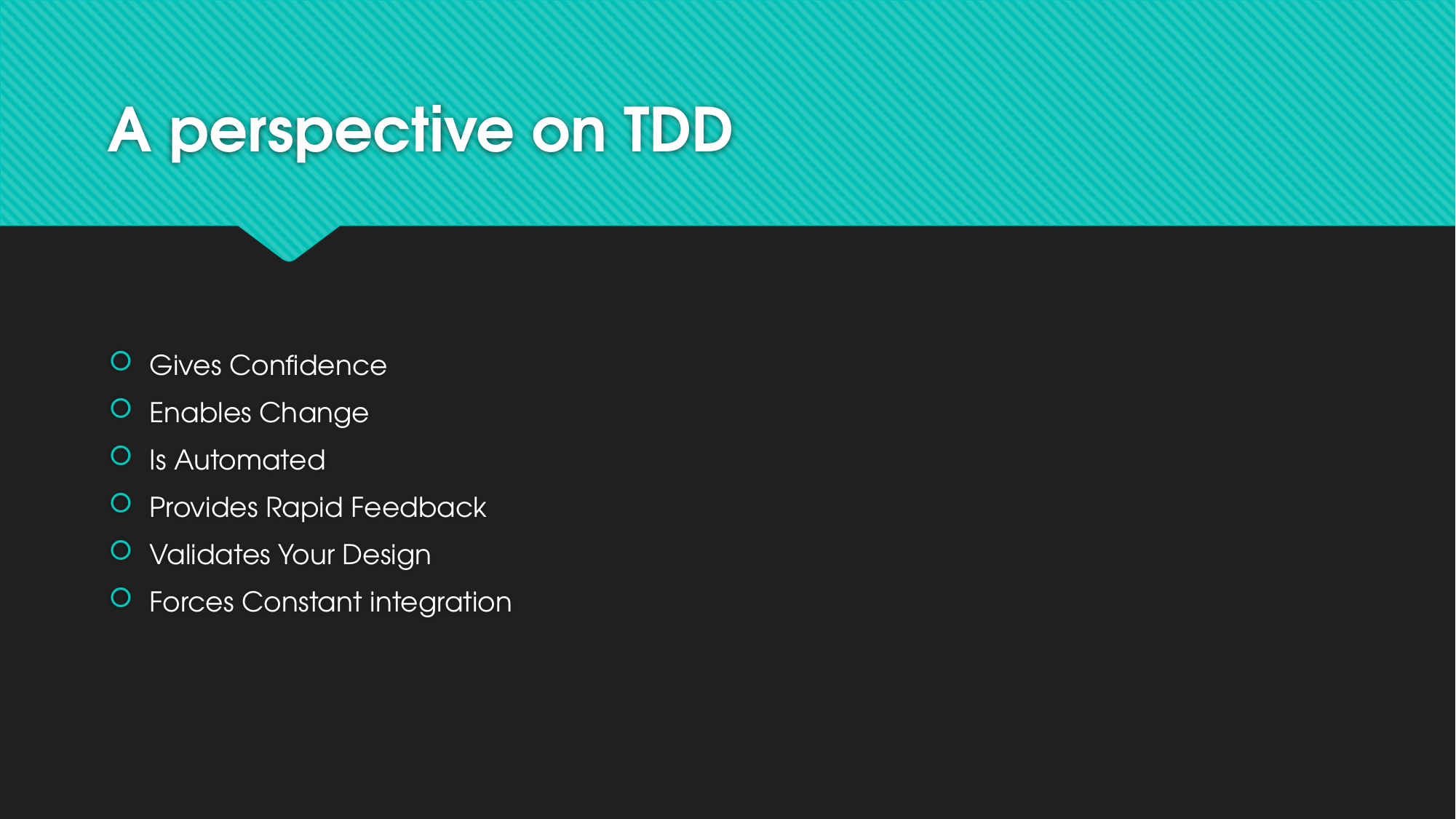

# A perspective on TDD
Gives Confidence
Enables Change
Is Automated
Provides Rapid Feedback
Validates Your Design
Forces Constant integration